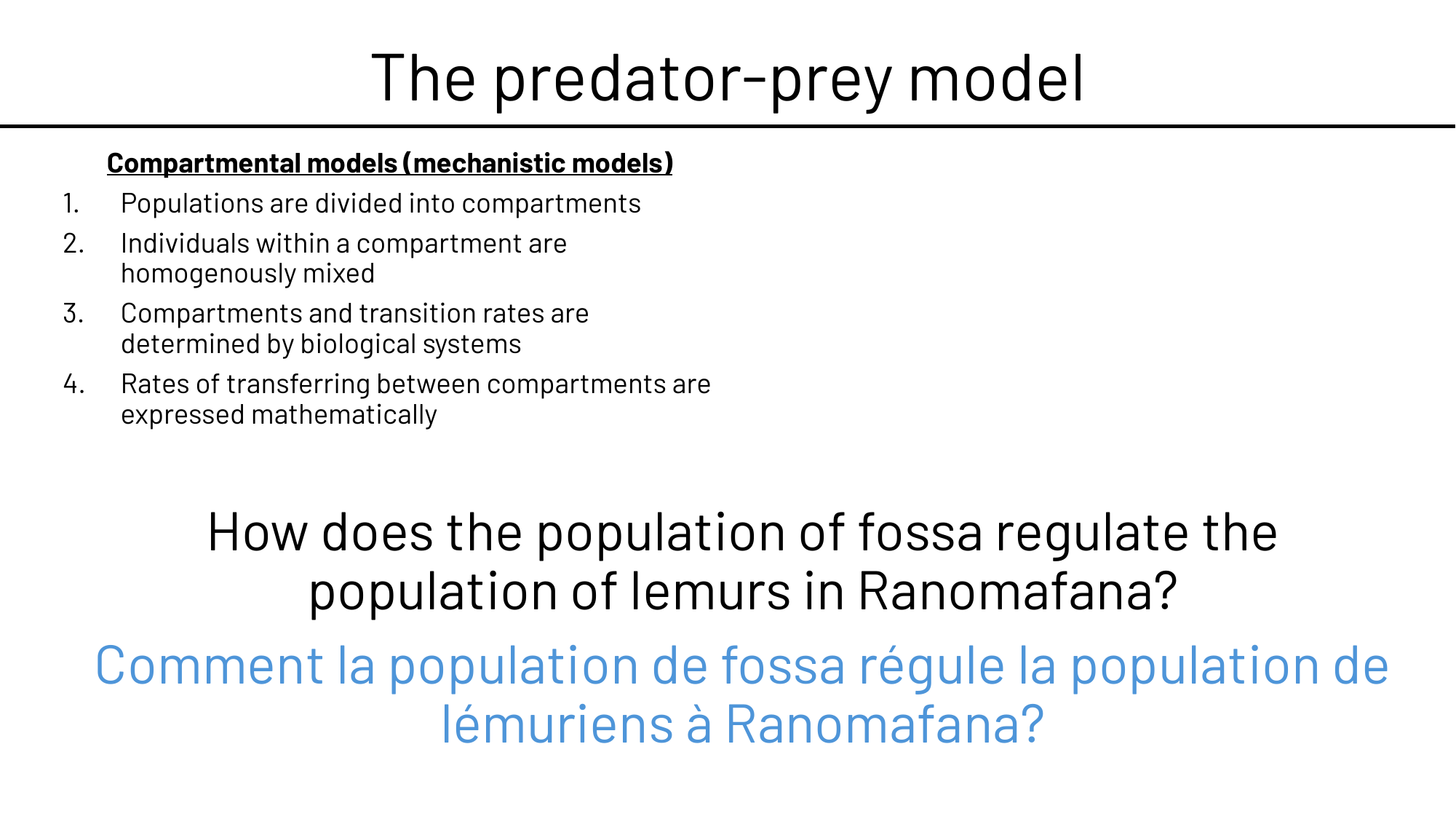

# The predator-prey model
Compartmental models (mechanistic models)
Populations are divided into compartments
Individuals within a compartment are homogenously mixed
Compartments and transition rates are determined by biological systems
Rates of transferring between compartments are expressed mathematically
How does the population of fossa regulate the population of lemurs in Ranomafana?
Comment la population de fossa régule la population de lémuriens à Ranomafana?